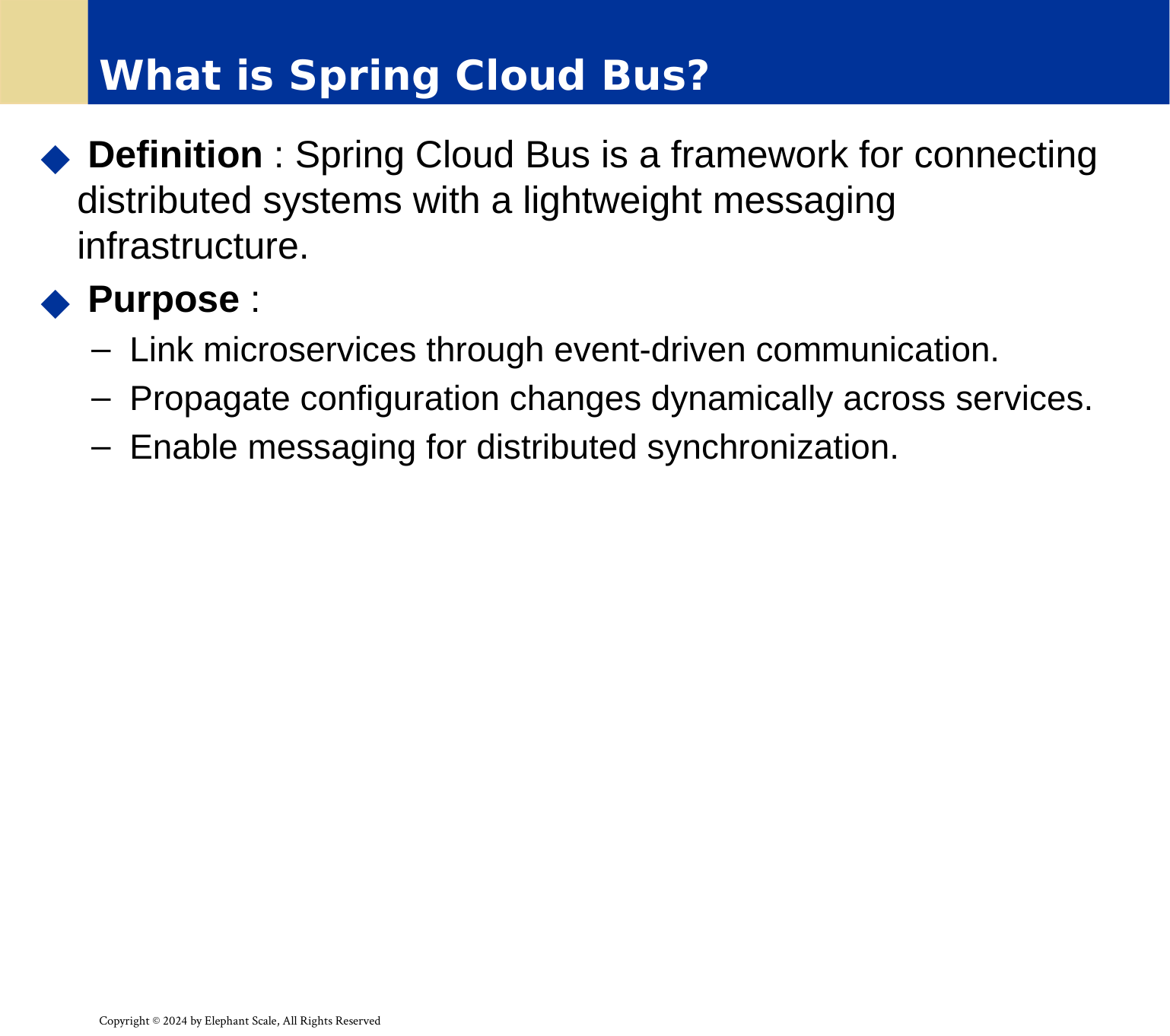

# What is Spring Cloud Bus?
 Definition : Spring Cloud Bus is a framework for connecting distributed systems with a lightweight messaging infrastructure.
 Purpose :
 Link microservices through event-driven communication.
 Propagate configuration changes dynamically across services.
 Enable messaging for distributed synchronization.
Copyright © 2024 by Elephant Scale, All Rights Reserved